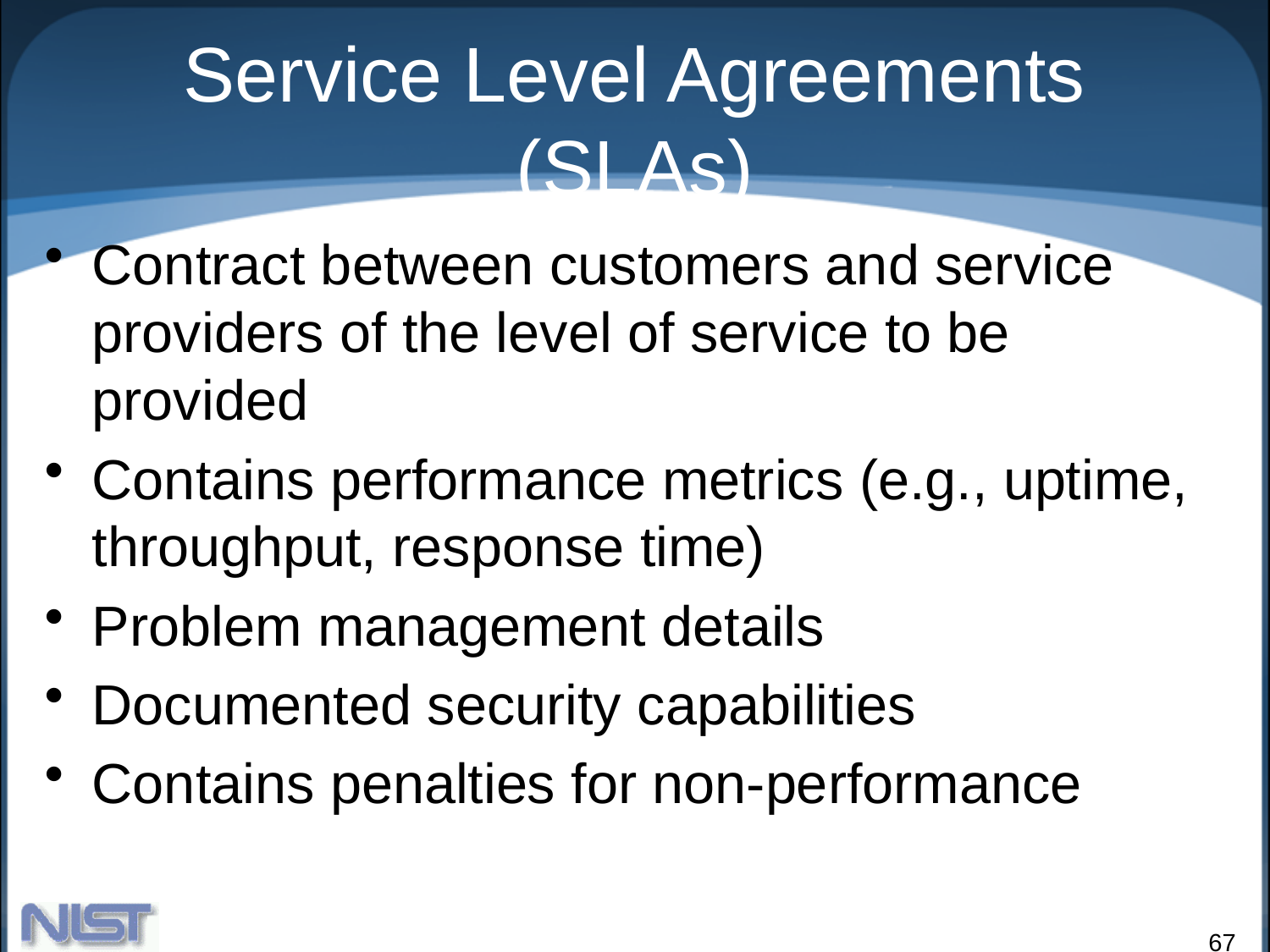

Service Level Agreements (SLAs)
Contract between customers and service providers of the level of service to be provided
Contains performance metrics (e.g., uptime, throughput, response time)
Problem management details
Documented security capabilities
Contains penalties for non-performance
67